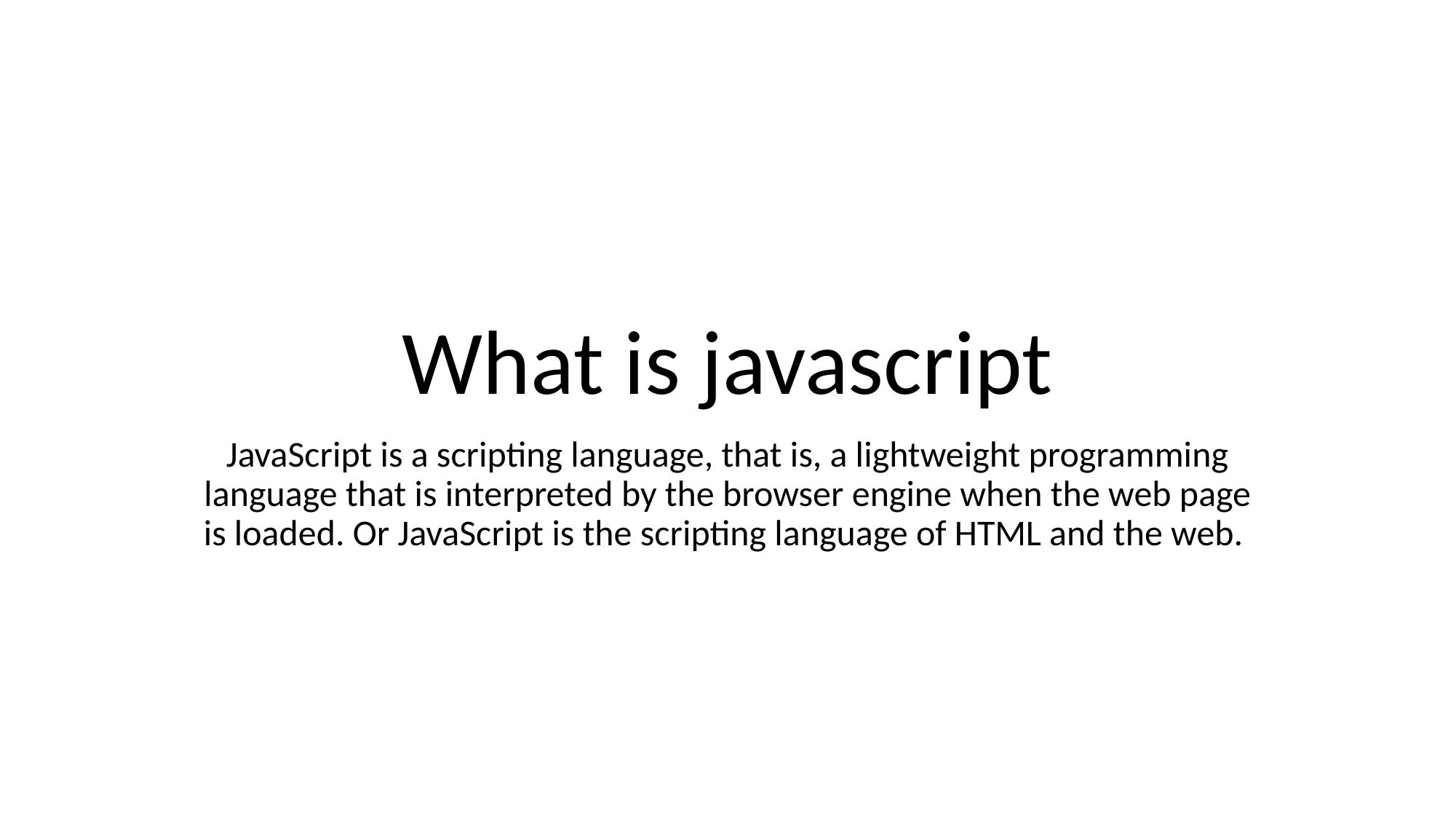

# What is javascript
JavaScript is a scripting language, that is, a lightweight programming language that is interpreted by the browser engine when the web page is loaded. Or JavaScript is the scripting language of HTML and the web.